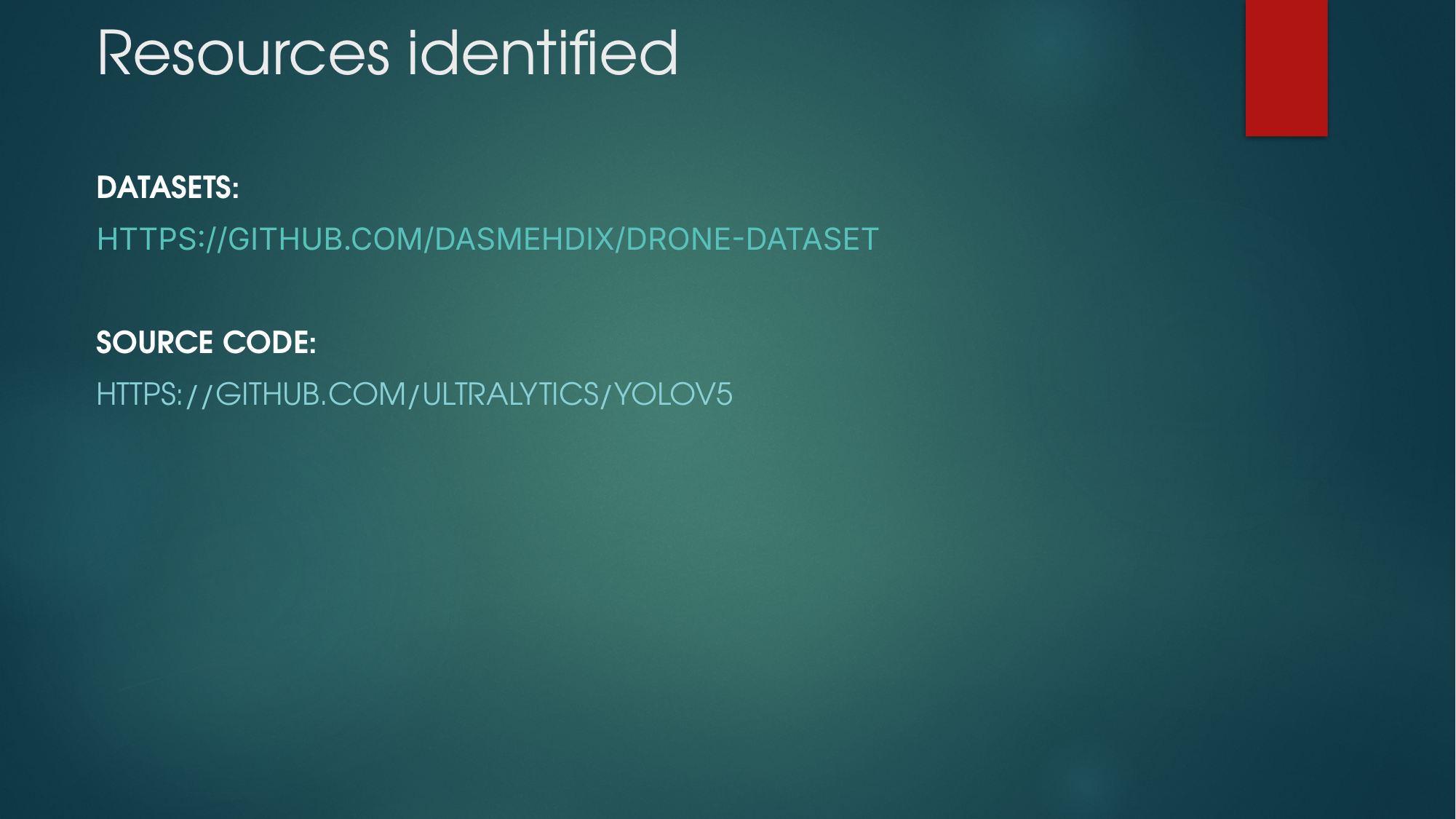

# Resources identified
Datasets:
https://github.com/dasmehdix/drone-dataset

Source Code:
https://github.com/ultralytics/yolov5